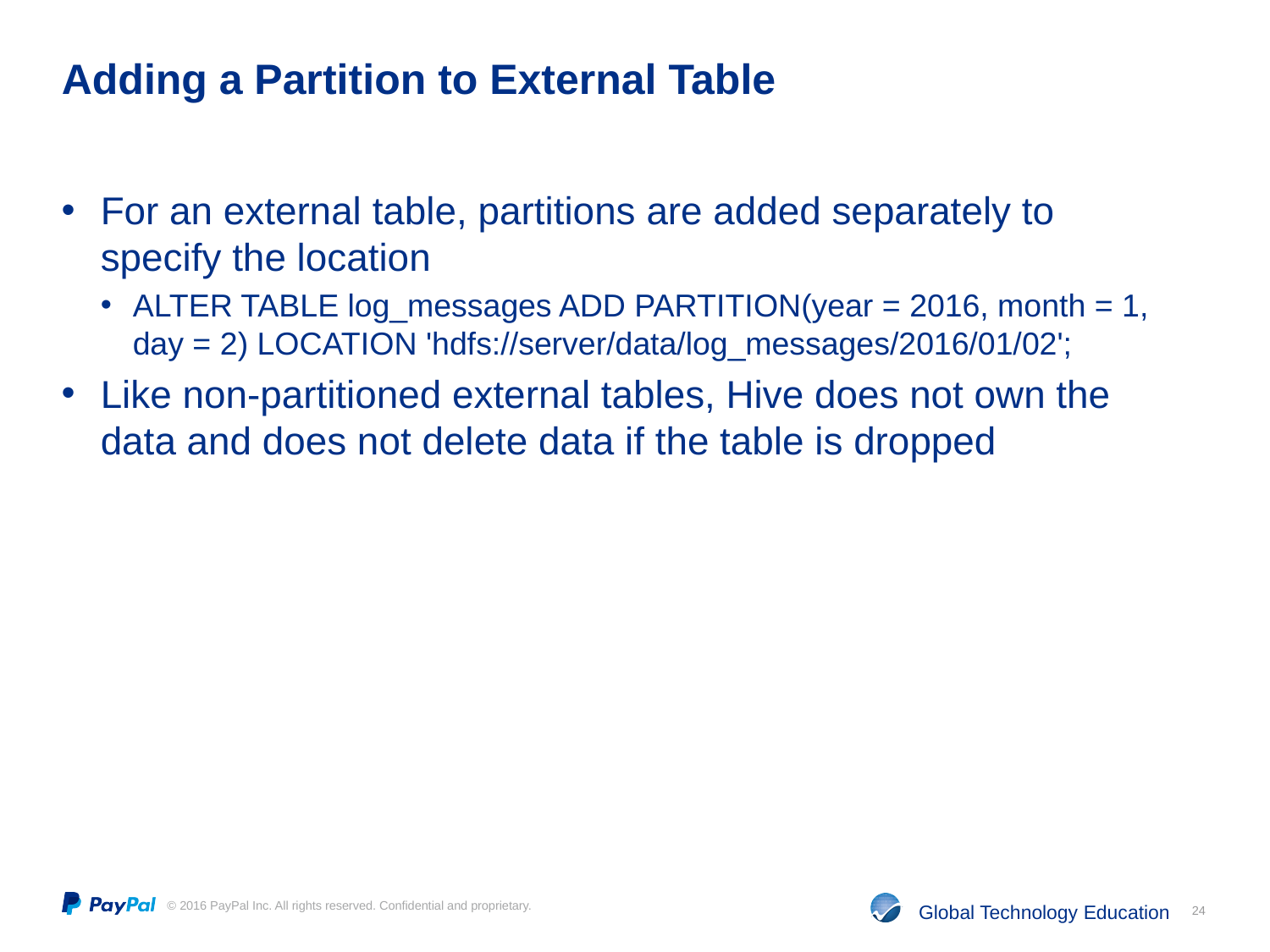

# Adding a Partition to External Table
For an external table, partitions are added separately to specify the location
ALTER TABLE log_messages ADD PARTITION(year = 2016, month = 1, day = 2) LOCATION 'hdfs://server/data/log_messages/2016/01/02';
Like non-partitioned external tables, Hive does not own the data and does not delete data if the table is dropped
24